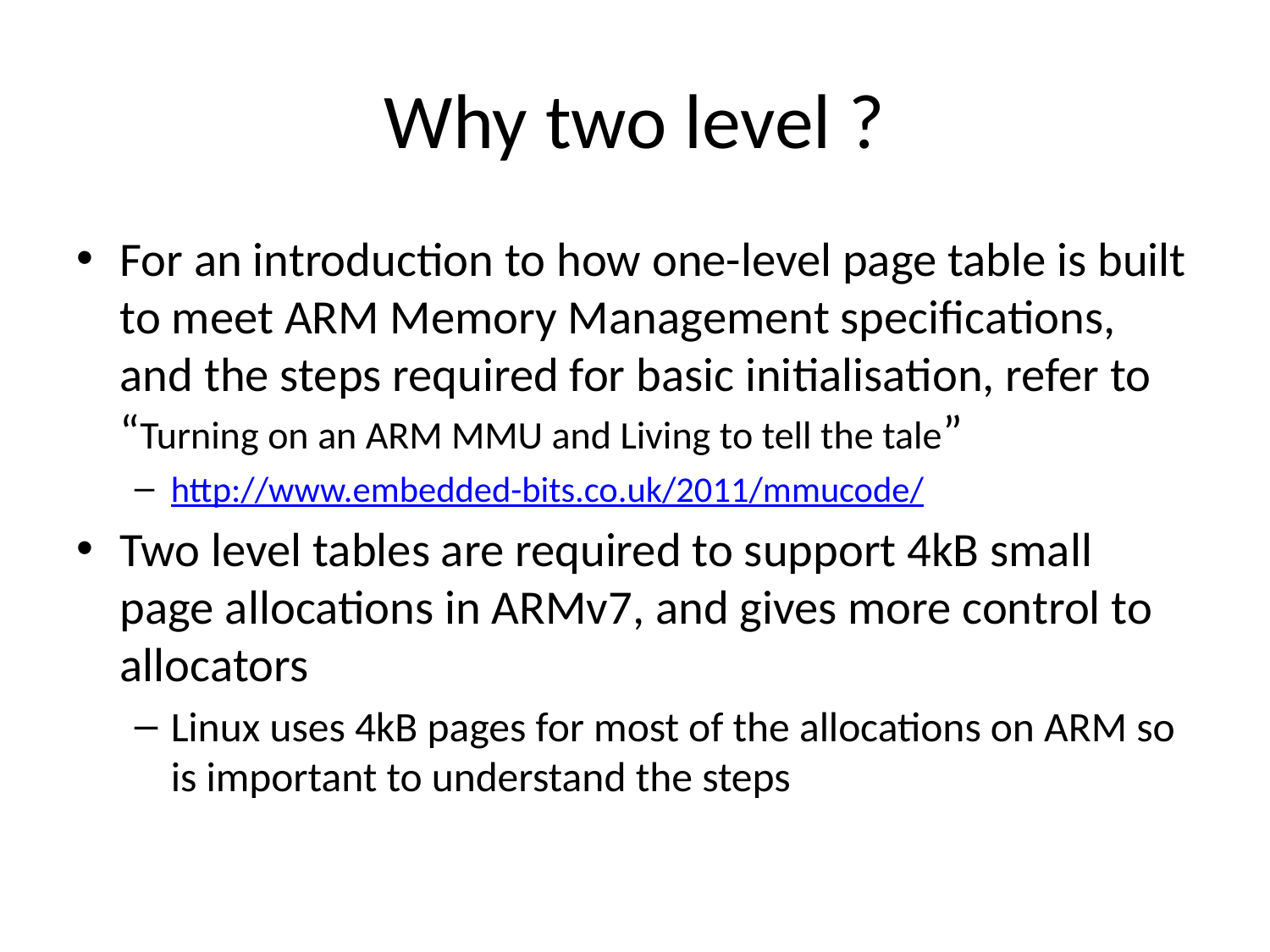

# Why two level ?
For an introduction to how one-level page table is built to meet ARM Memory Management specifications, and the steps required for basic initialisation, refer to “Turning on an ARM MMU and Living to tell the tale”
http://www.embedded-bits.co.uk/2011/mmucode/
Two level tables are required to support 4kB small page allocations in ARMv7, and gives more control to allocators
Linux uses 4kB pages for most of the allocations on ARM so is important to understand the steps